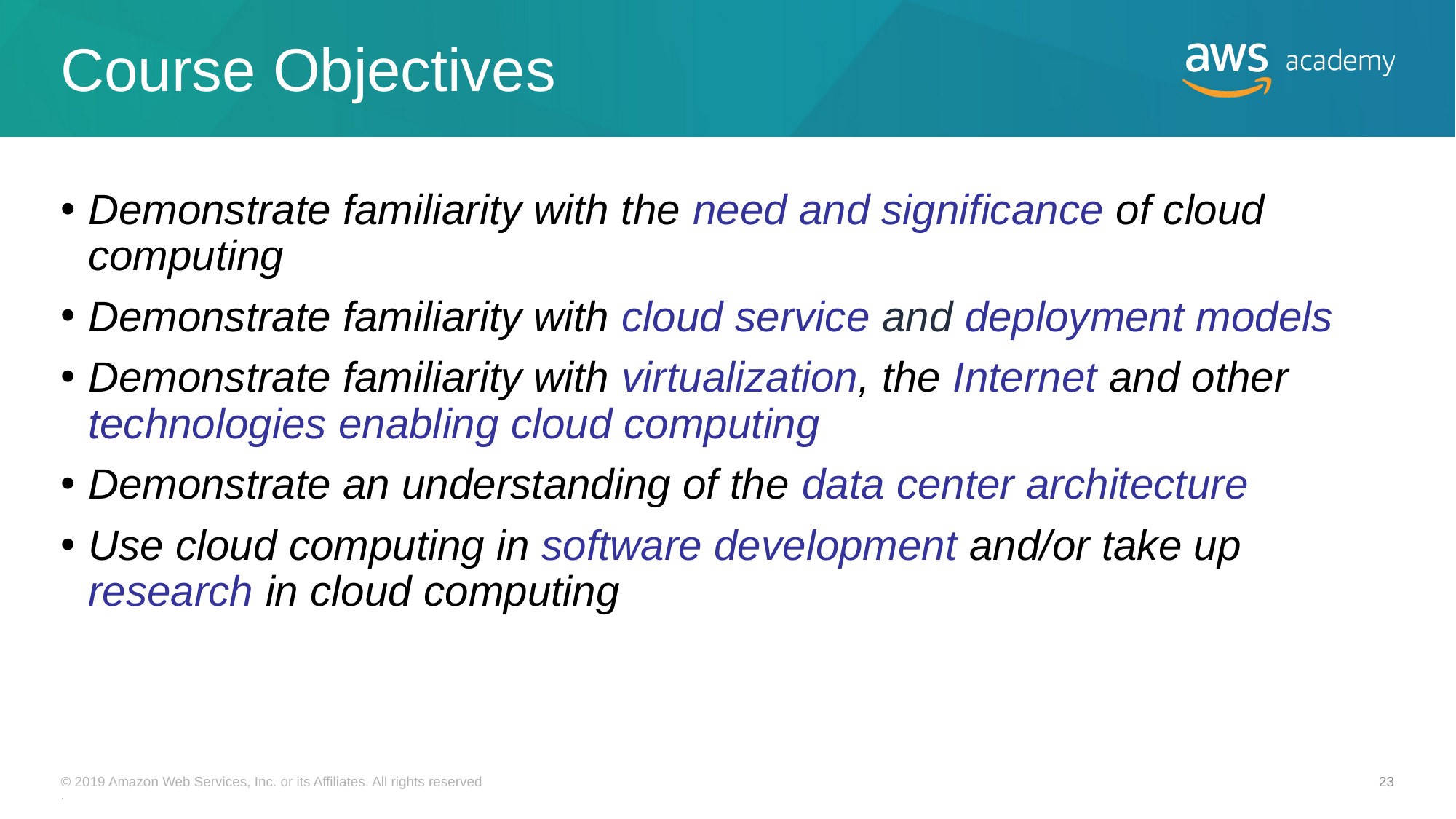

# Course Objectives
Demonstrate familiarity with the need and significance of cloud computing
Demonstrate familiarity with cloud service and deployment models
Demonstrate familiarity with virtualization, the Internet and other technologies enabling cloud computing
Demonstrate an understanding of the data center architecture
Use cloud computing in software development and/or take up research in cloud computing
© 2019 Amazon Web Services, Inc. or its Affiliates. All rights reserved.
23